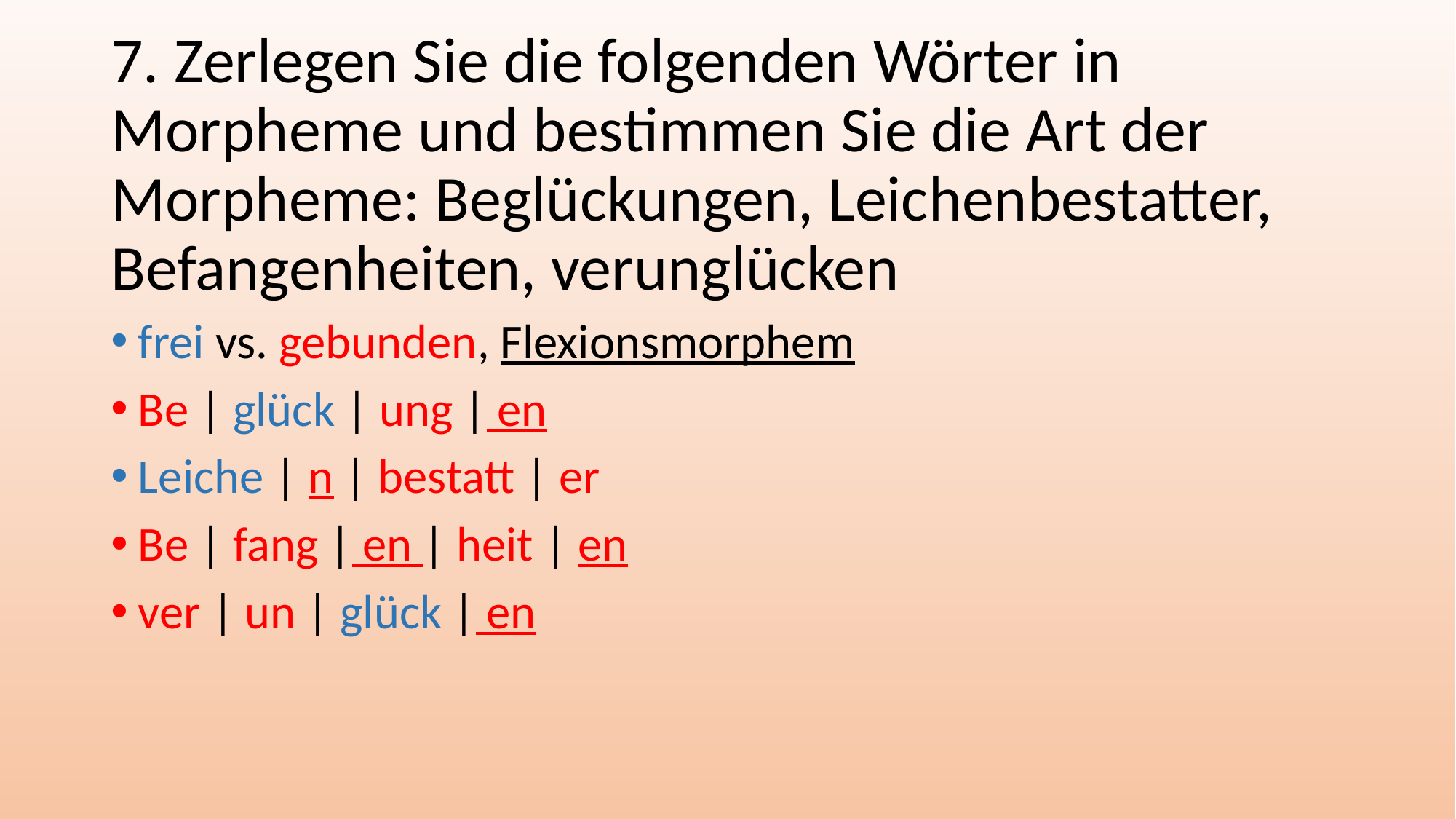

# 7. Zerlegen Sie die folgenden Wörter in Morpheme und bestimmen Sie die Art der Morpheme: Beglückungen, Leichenbestatter, Befangenheiten, verunglücken
frei vs. gebunden, Flexionsmorphem
Be | glück | ung | en
Leiche | n | bestatt | er
Be | fang | en | heit | en
ver | un | glück | en